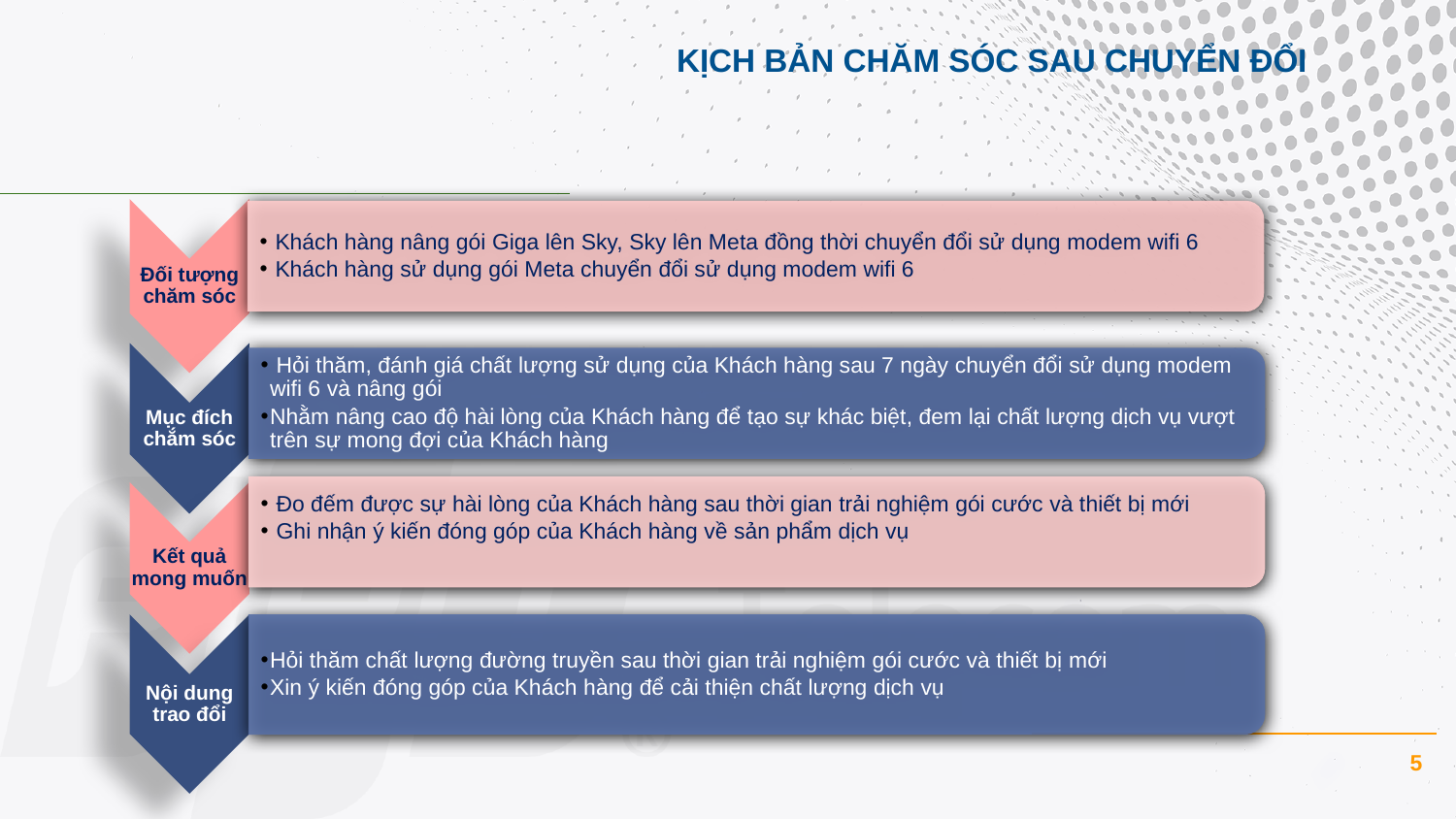

KỊCH BẢN CHĂM SÓC SAU CHUYỂN ĐỔI
Đối tượng chăm sóc
 Khách hàng nâng gói Giga lên Sky, Sky lên Meta đồng thời chuyển đổi sử dụng modem wifi 6
 Khách hàng sử dụng gói Meta chuyển đổi sử dụng modem wifi 6
Mục đích chắm sóc
 Hỏi thăm, đánh giá chất lượng sử dụng của Khách hàng sau 7 ngày chuyển đổi sử dụng modem wifi 6 và nâng gói
Nhằm nâng cao độ hài lòng của Khách hàng để tạo sự khác biệt, đem lại chất lượng dịch vụ vượt trên sự mong đợi của Khách hàng
Kết quả mong muốn
 Đo đếm được sự hài lòng của Khách hàng sau thời gian trải nghiệm gói cước và thiết bị mới
 Ghi nhận ý kiến đóng góp của Khách hàng về sản phẩm dịch vụ

Nội dung trao đổi
Hỏi thăm chất lượng đường truyền sau thời gian trải nghiệm gói cước và thiết bị mới
Xin ý kiến đóng góp của Khách hàng để cải thiện chất lượng dịch vụ